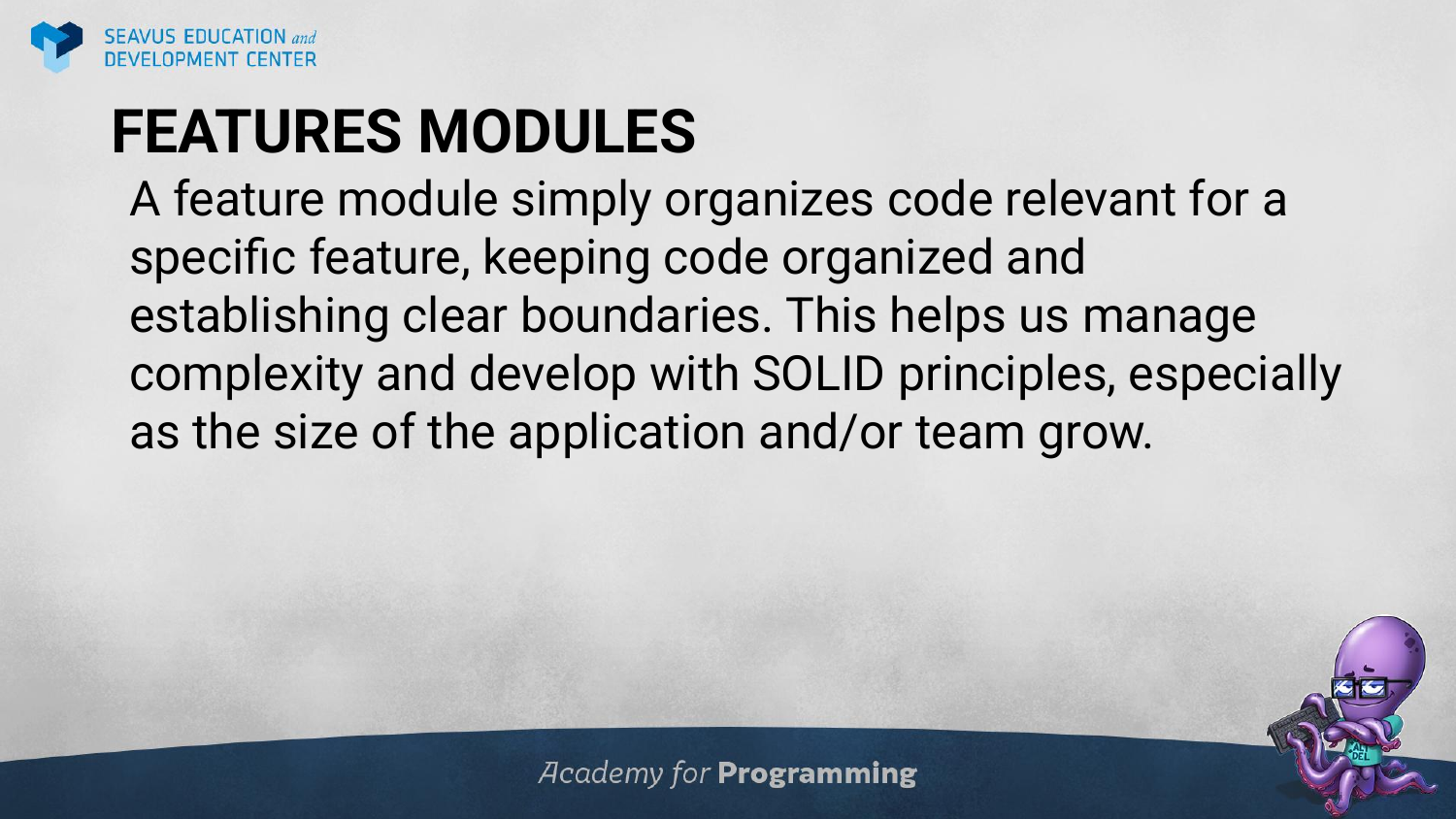

# FEATURES MODULES
A feature module simply organizes code relevant for a specific feature, keeping code organized and establishing clear boundaries. This helps us manage complexity and develop with SOLID principles, especially as the size of the application and/or team grow.